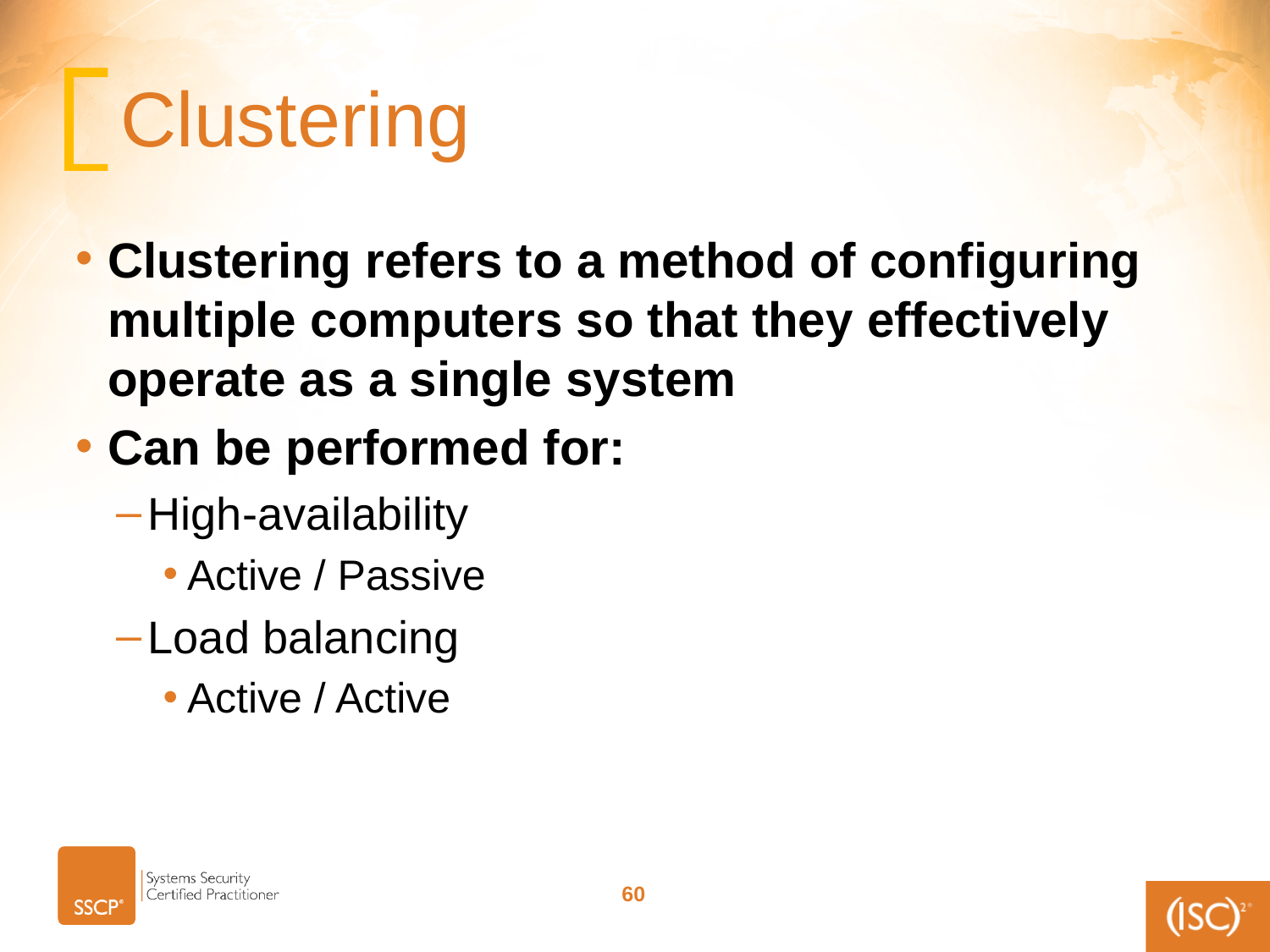

# Clustering
Clustering refers to a method of configuring multiple computers so that they effectively operate as a single system
Can be performed for:
High-availability
Active / Passive
Load balancing
Active / Active